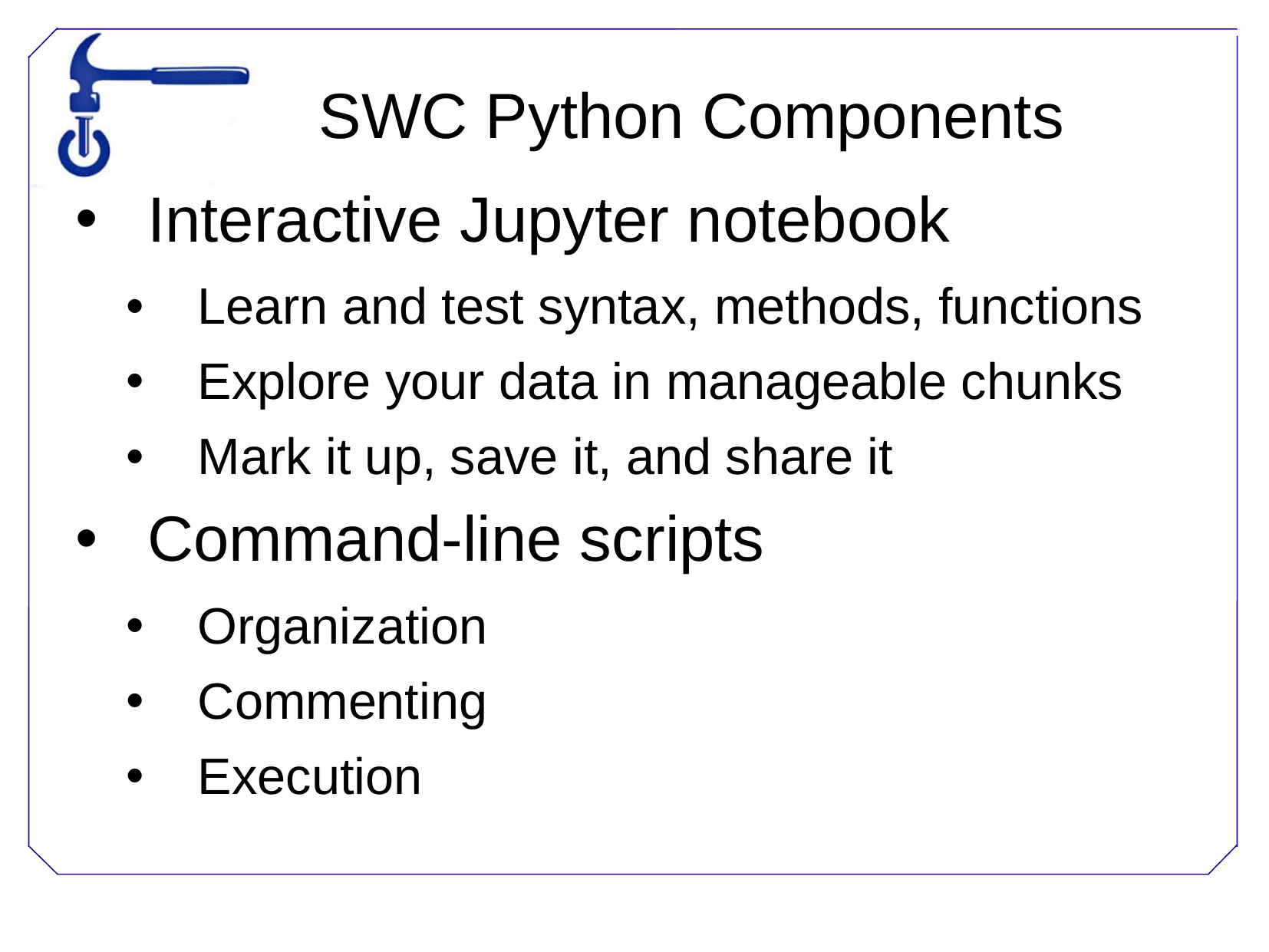

SWC Python Components
Interactive Jupyter notebook
Learn and test syntax, methods, functions
Explore your data in manageable chunks
Mark it up, save it, and share it
Command-line scripts
Organization
Commenting
Execution